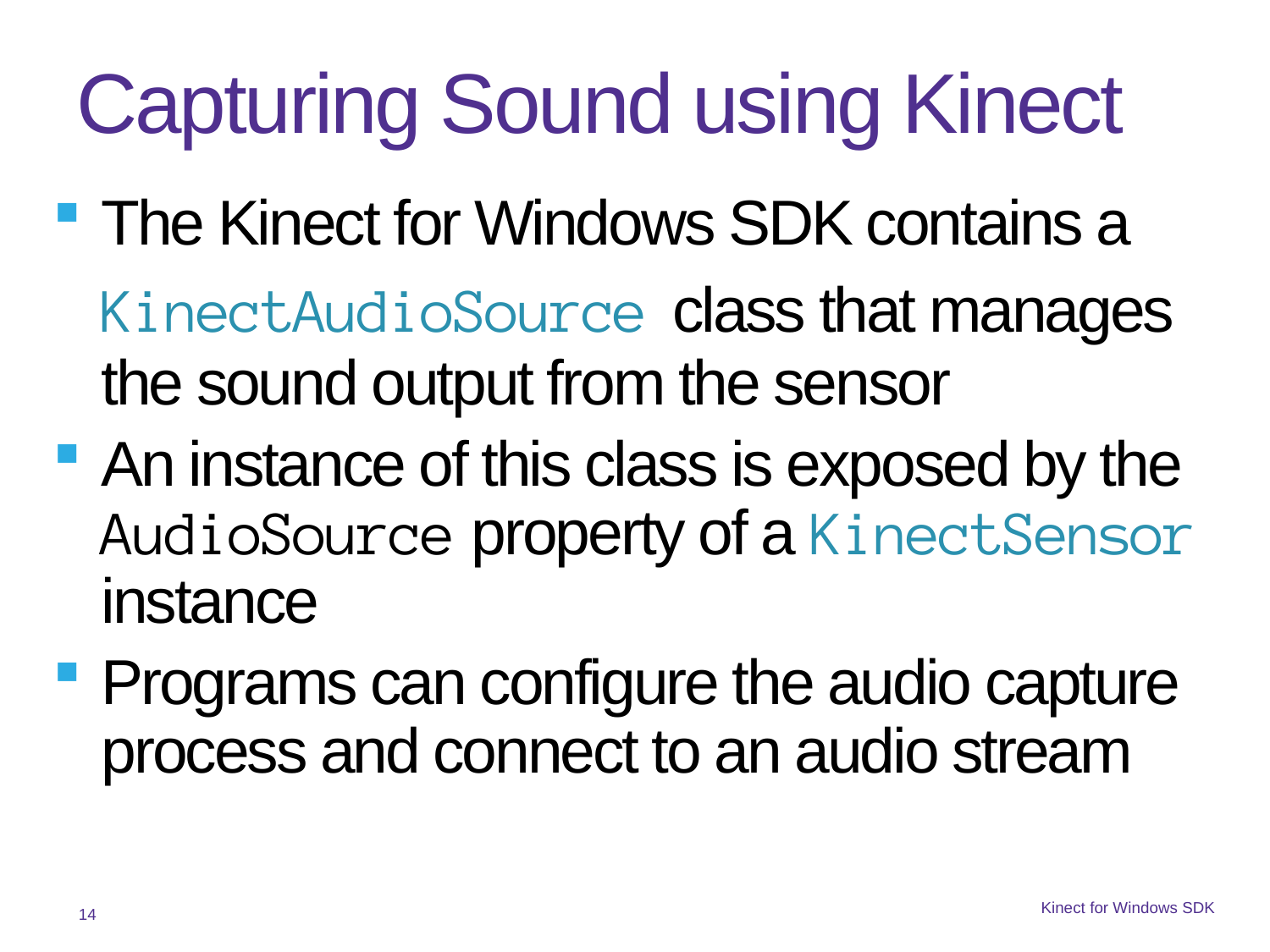

# Capturing Sound using Kinect
The Kinect for Windows SDK contains a KinectAudioSource class that manages the sound output from the sensor
An instance of this class is exposed by the AudioSource property of a KinectSensor instance
Programs can configure the audio capture process and connect to an audio stream
14